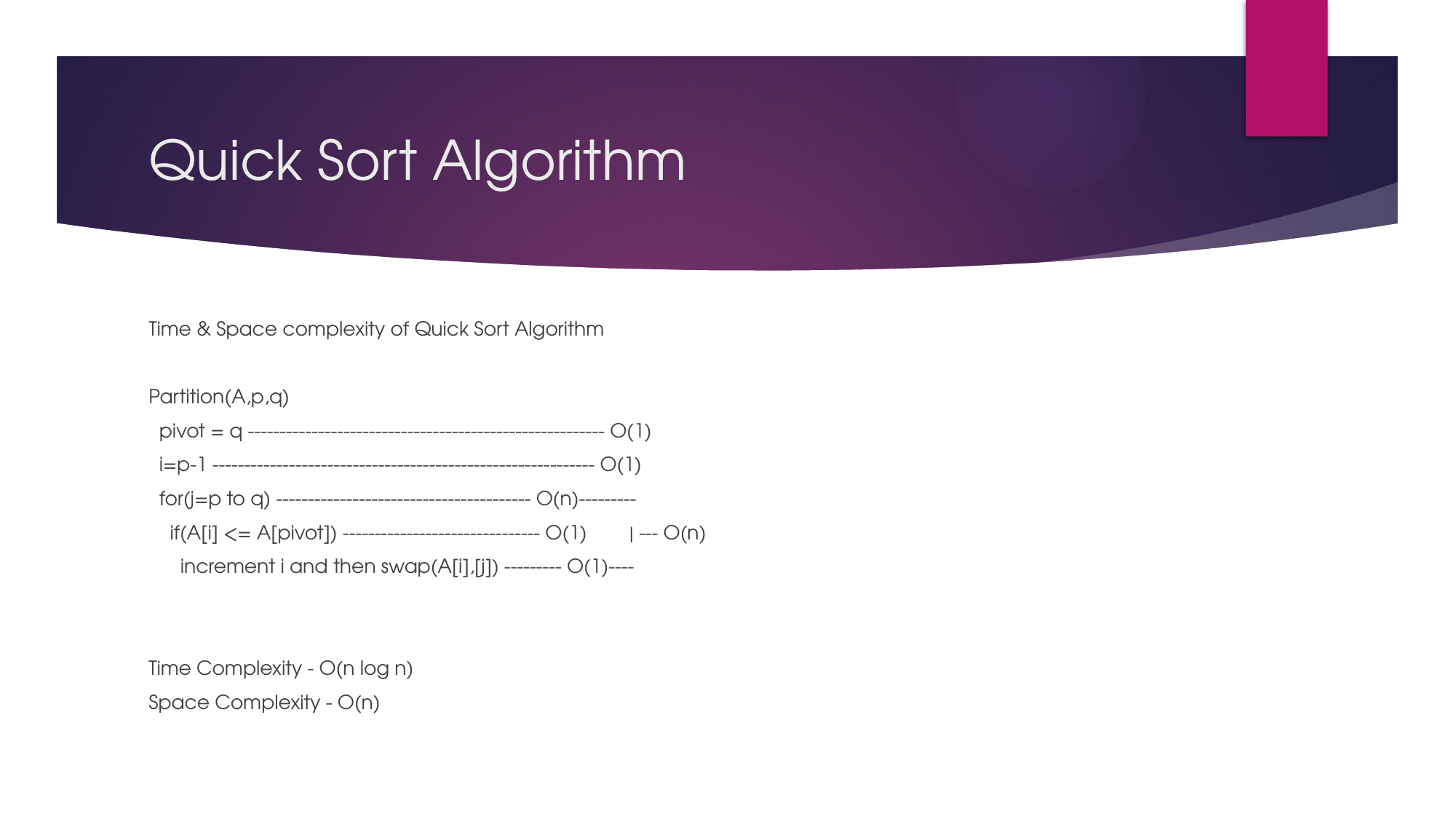

# Quick Sort Algorithm
Time & Space complexity of Quick Sort Algorithm

Partition(A,p,q)
  pivot = q -------------------------------------------------------- O(1)
  i=p-1 ------------------------------------------------------------ O(1)
  for(j=p to q) ---------------------------------------- O(n)---------
    if(A[i] <= A[pivot]) ------------------------------- O(1)        | --- O(n)
      increment i and then swap(A[i],[j]) --------- O(1)----

Time Complexity - O(n log n)
Space Complexity - O(n)